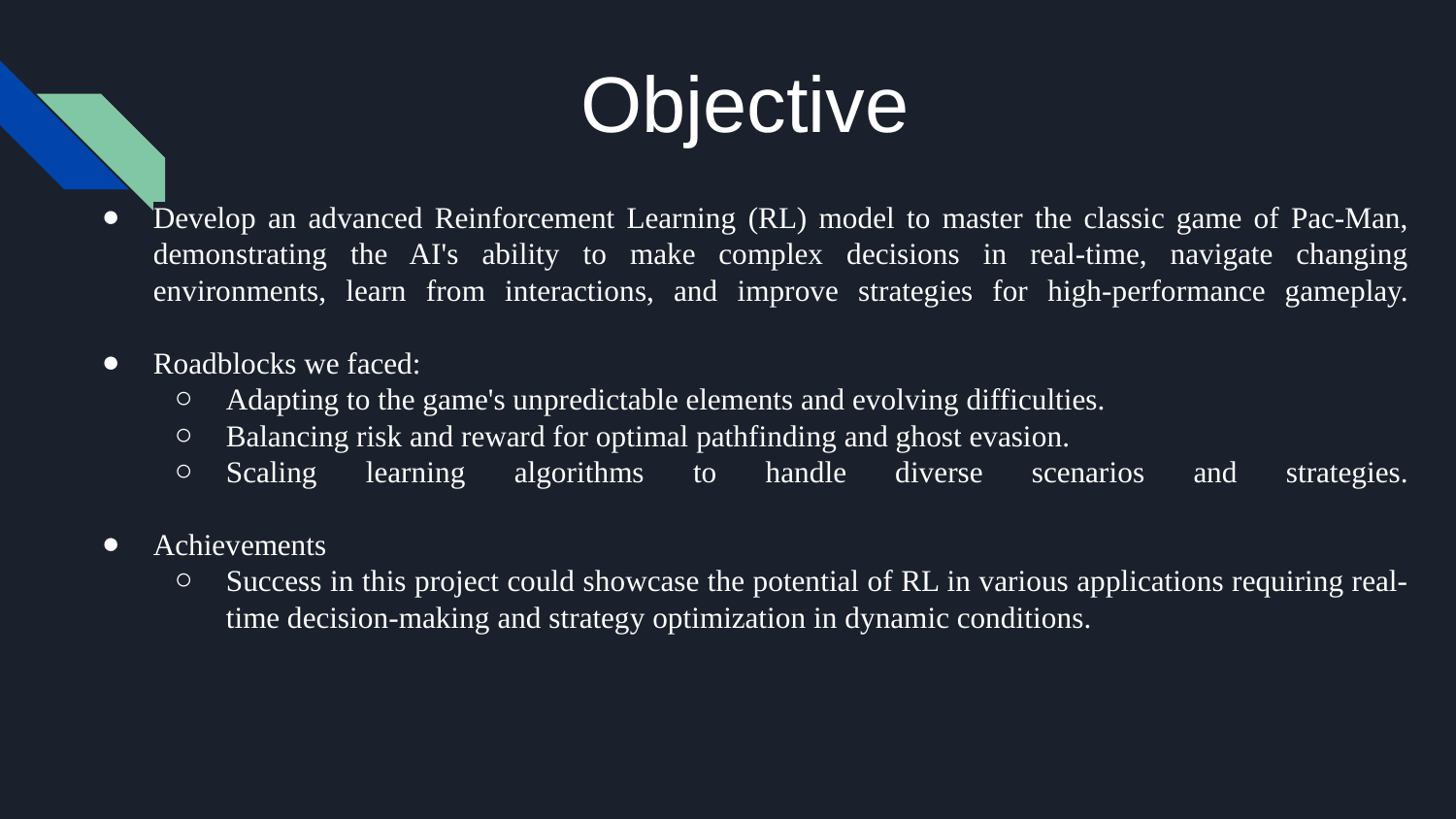

# Objective
Develop an advanced Reinforcement Learning (RL) model to master the classic game of Pac-Man, demonstrating the AI's ability to make complex decisions in real-time, navigate changing environments, learn from interactions, and improve strategies for high-performance gameplay.
Roadblocks we faced:
Adapting to the game's unpredictable elements and evolving difficulties.
Balancing risk and reward for optimal pathfinding and ghost evasion.
Scaling learning algorithms to handle diverse scenarios and strategies.
Achievements
Success in this project could showcase the potential of RL in various applications requiring real-time decision-making and strategy optimization in dynamic conditions.